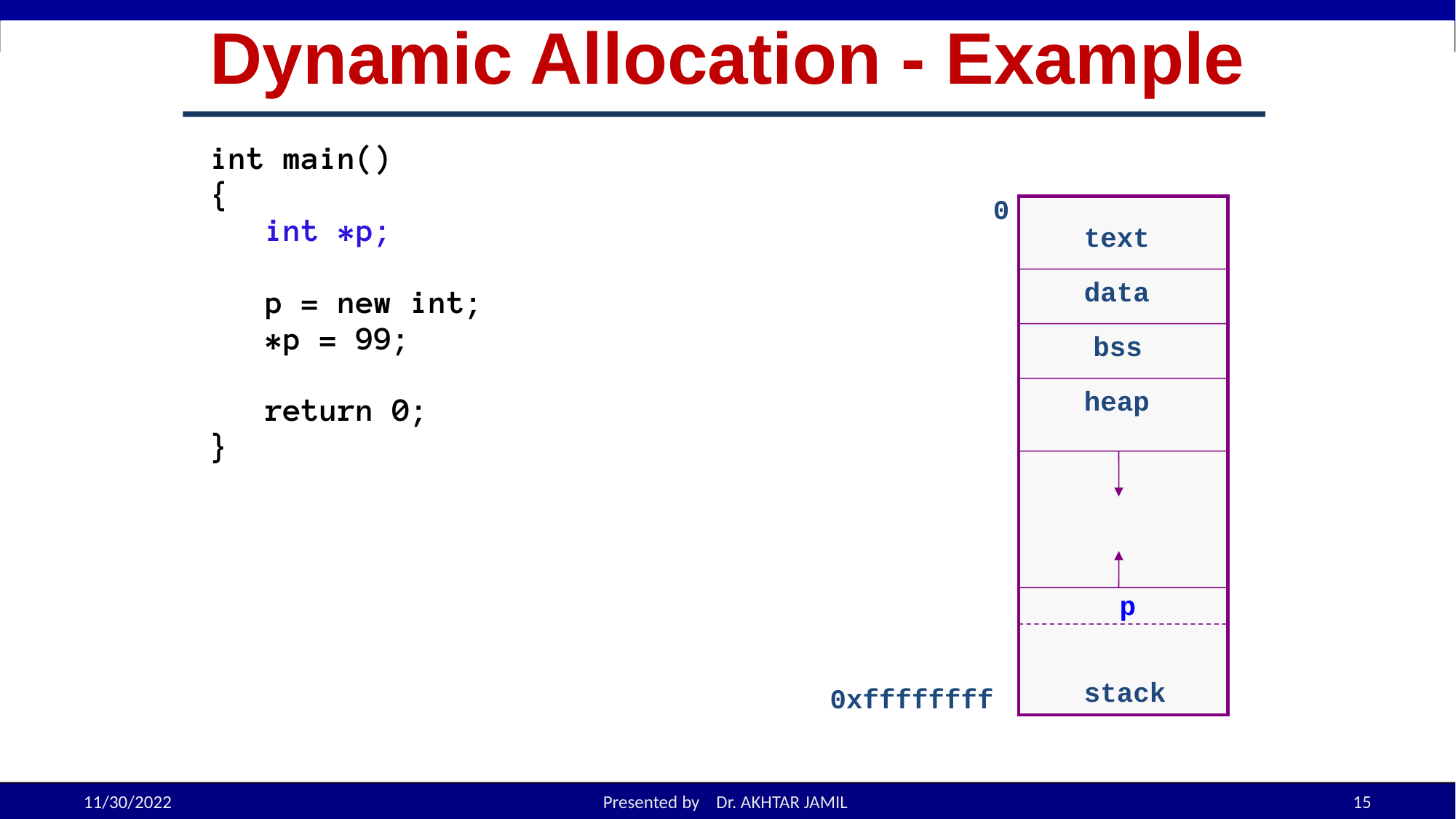

# Dynamic Allocation - Example

int main()
{
   int *p;

   p = new int;
   *p = 99;

   return 0;
}
0

text

data

bss

heap

p

stack
0xffffffff
11/30/2022
Presented by    Dr. AKHTAR JAMIL
15